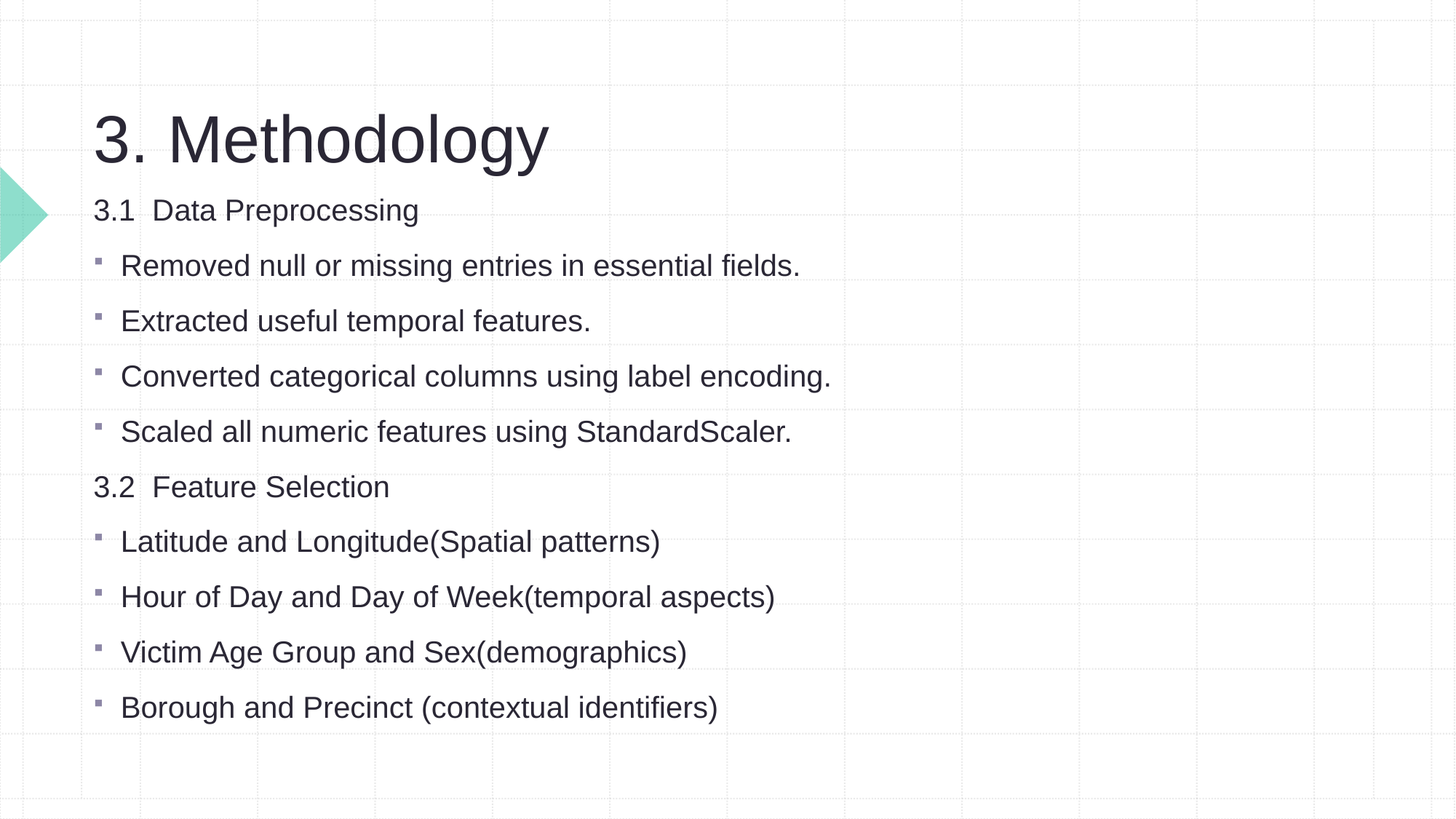

# 3. Methodology
3.1  Data Preprocessing
Removed null or missing entries in essential fields.
Extracted useful temporal features.
Converted categorical columns using label encoding.
Scaled all numeric features using StandardScaler.
3.2  Feature Selection
Latitude and Longitude(Spatial patterns)
Hour of Day and Day of Week(temporal aspects)
Victim Age Group and Sex(demographics)
Borough and Precinct (contextual identifiers)